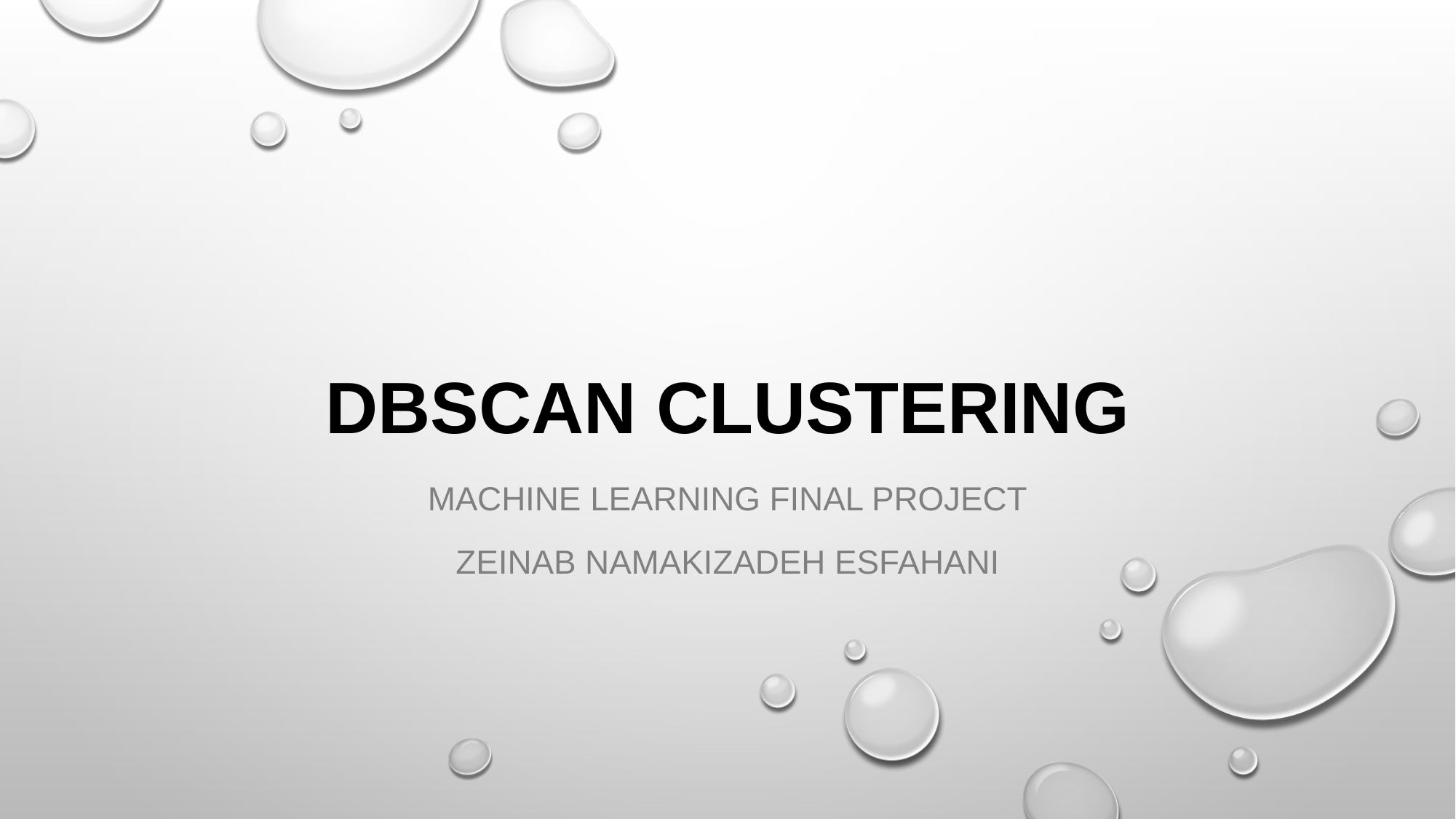

# DBSCAN CLUSTERING
Machine Learning Final Project
Zeinab Namakizadeh Esfahani